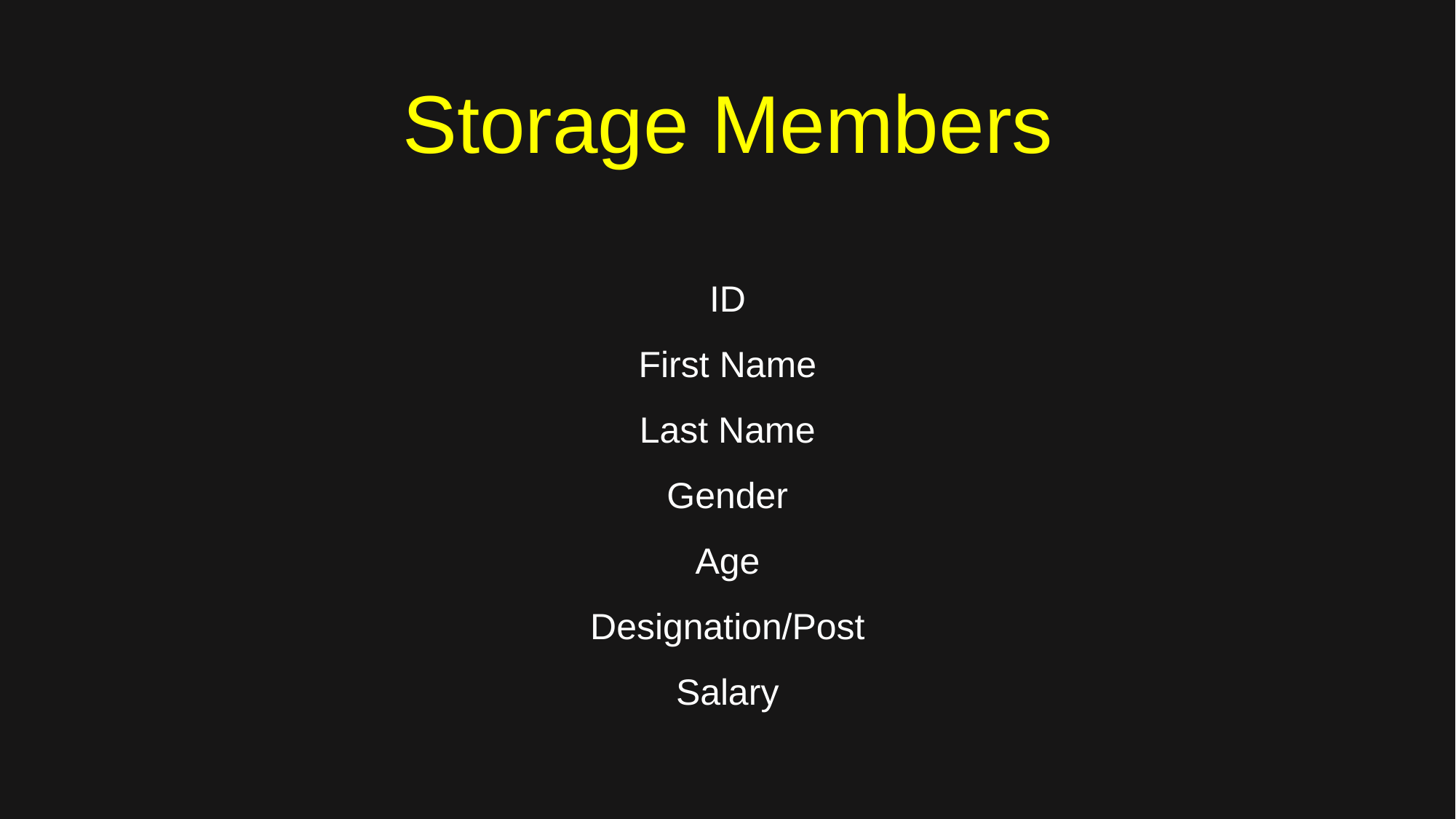

Storage Members
ID
First Name
Last Name
Gender
Age
Designation/Post
Salary